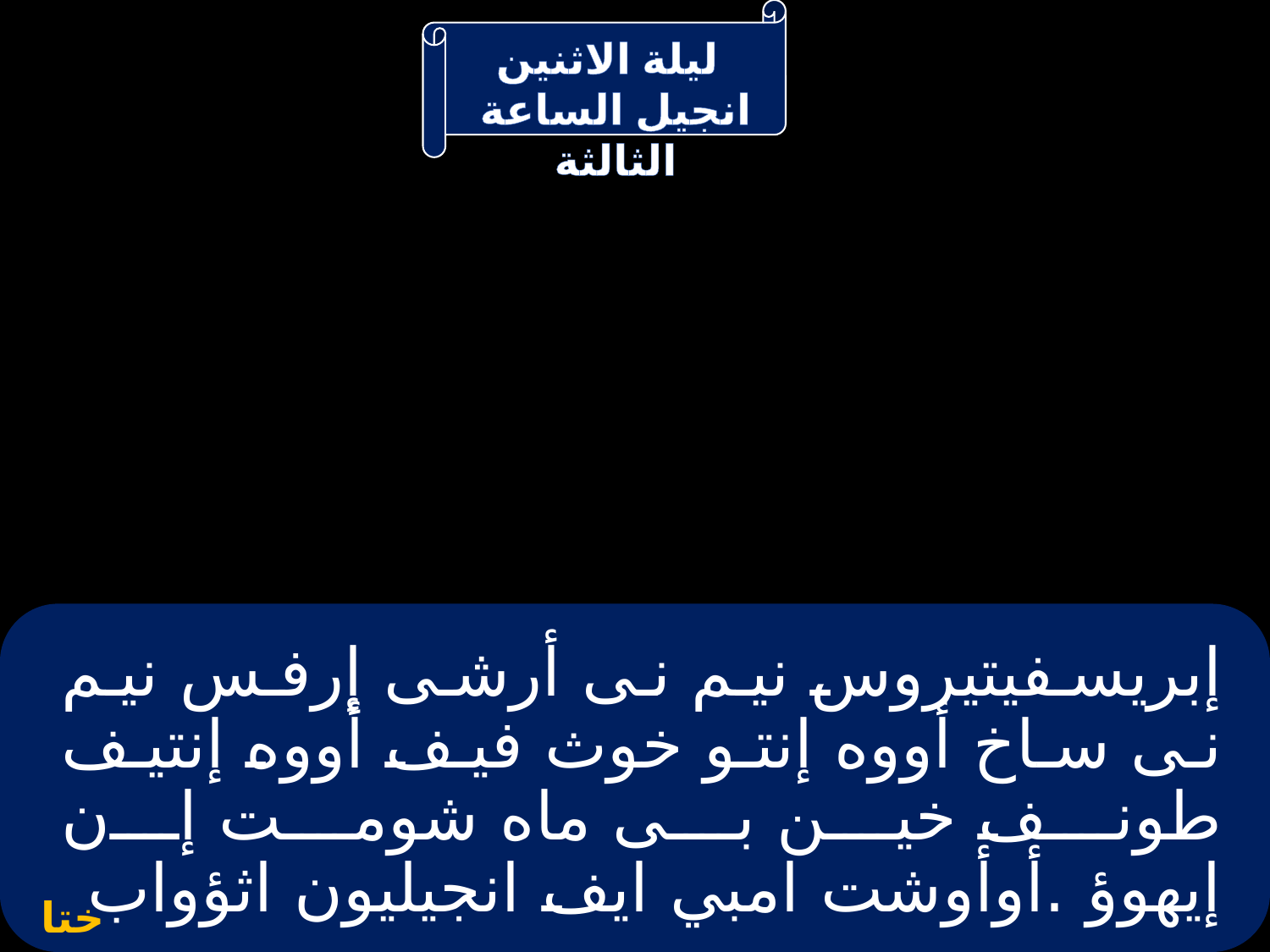

# إبريسفيتيروس نيم نى أرشى إرفس نيم نى ساخ أووه إنتو خوث فيف أووه إنتيف طونف خين بى ماه شومت إن إيهوؤ .أوأوشت امبي ايف انجيليون اثؤواب
ختام